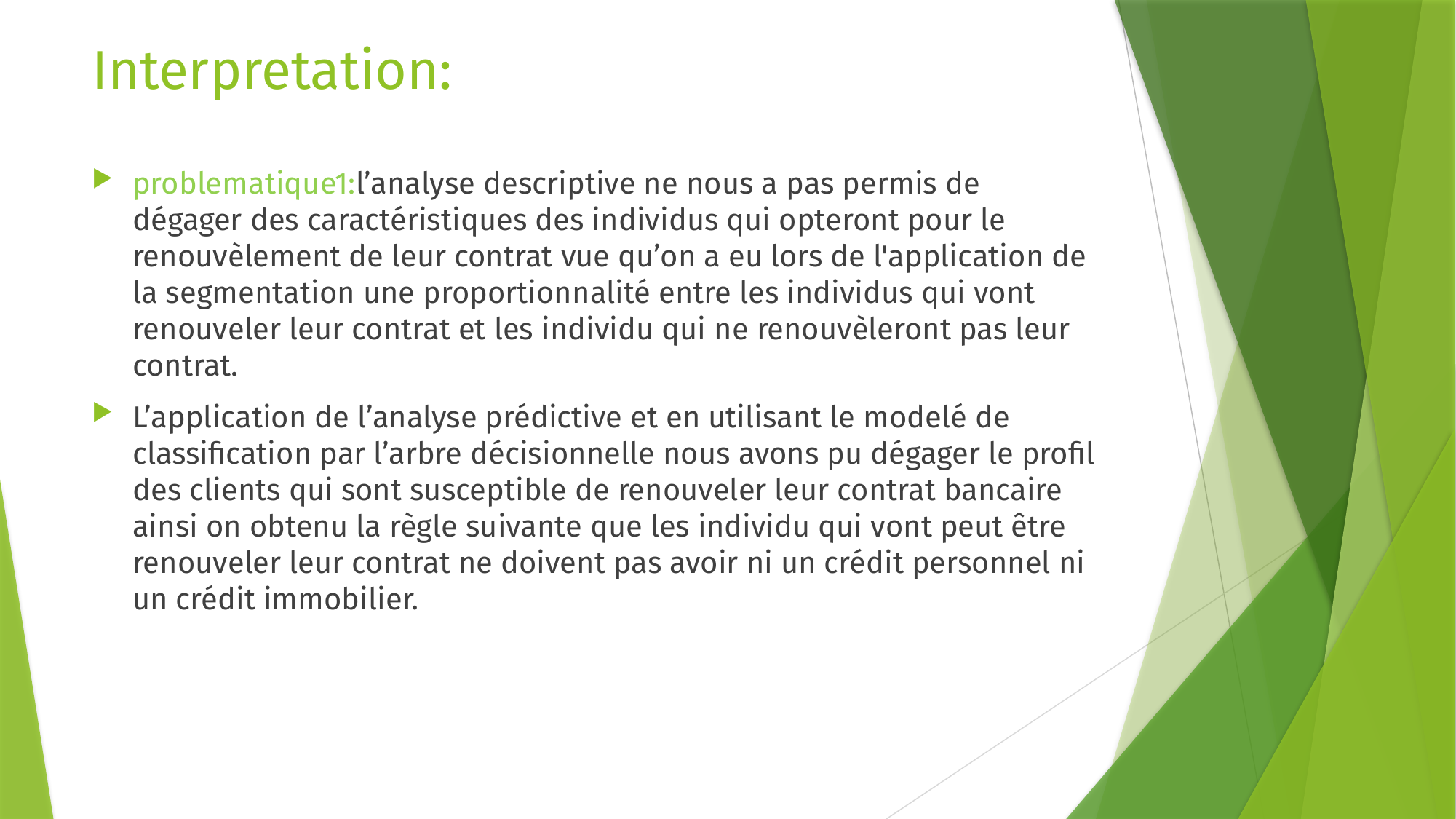

# Interpretation:
problematique1:l’analyse descriptive ne nous a pas permis de dégager des caractéristiques des individus qui opteront pour le renouvèlement de leur contrat vue qu’on a eu lors de l'application de la segmentation une proportionnalité entre les individus qui vont renouveler leur contrat et les individu qui ne renouvèleront pas leur contrat.
L’application de l’analyse prédictive et en utilisant le modelé de classification par l’arbre décisionnelle nous avons pu dégager le profil des clients qui sont susceptible de renouveler leur contrat bancaire ainsi on obtenu la règle suivante que les individu qui vont peut être renouveler leur contrat ne doivent pas avoir ni un crédit personnel ni un crédit immobilier.